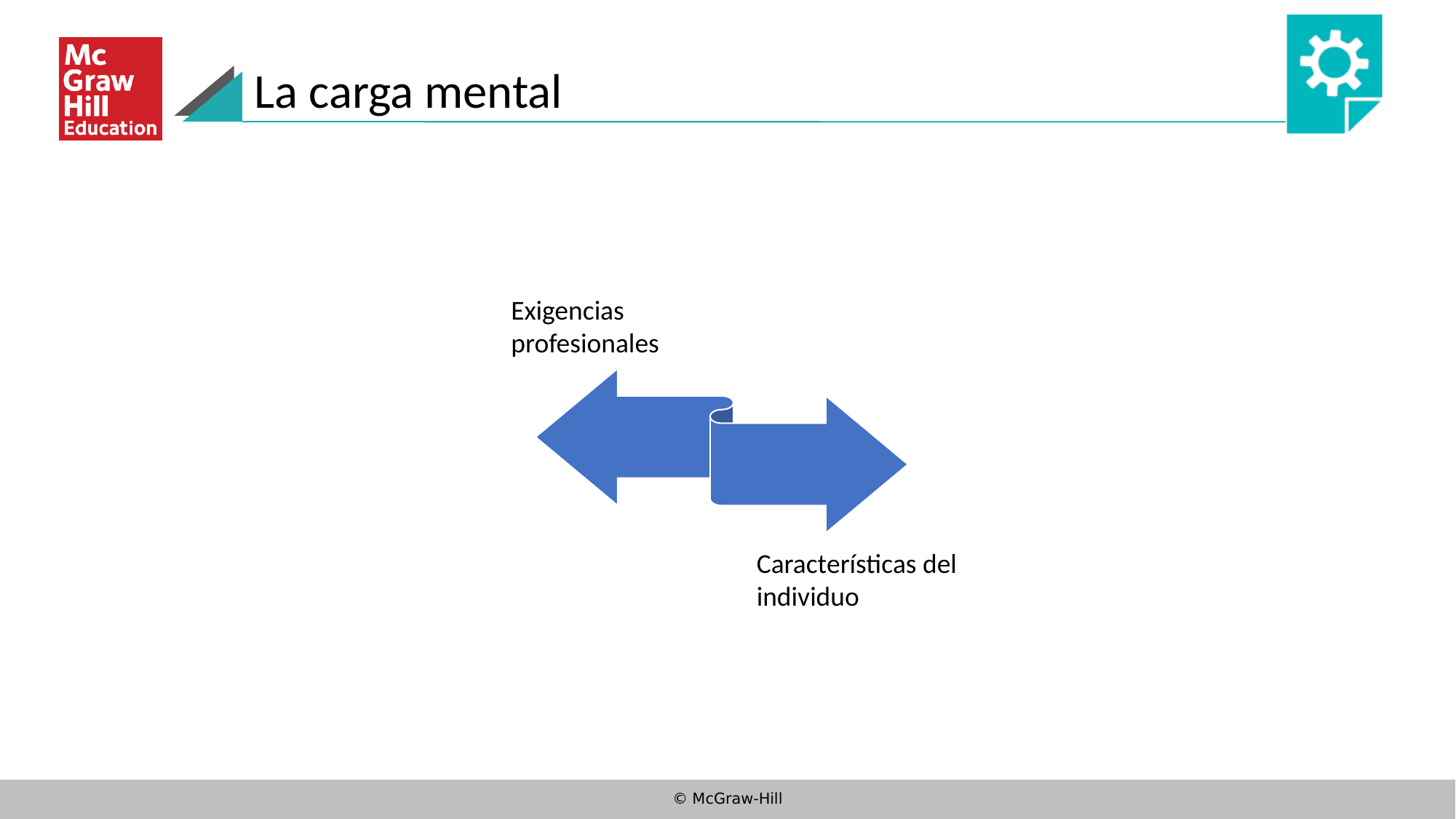

La carga mental

Exigencias
profesionales
Exigencias profesionales
Características individuo
Características del individuo